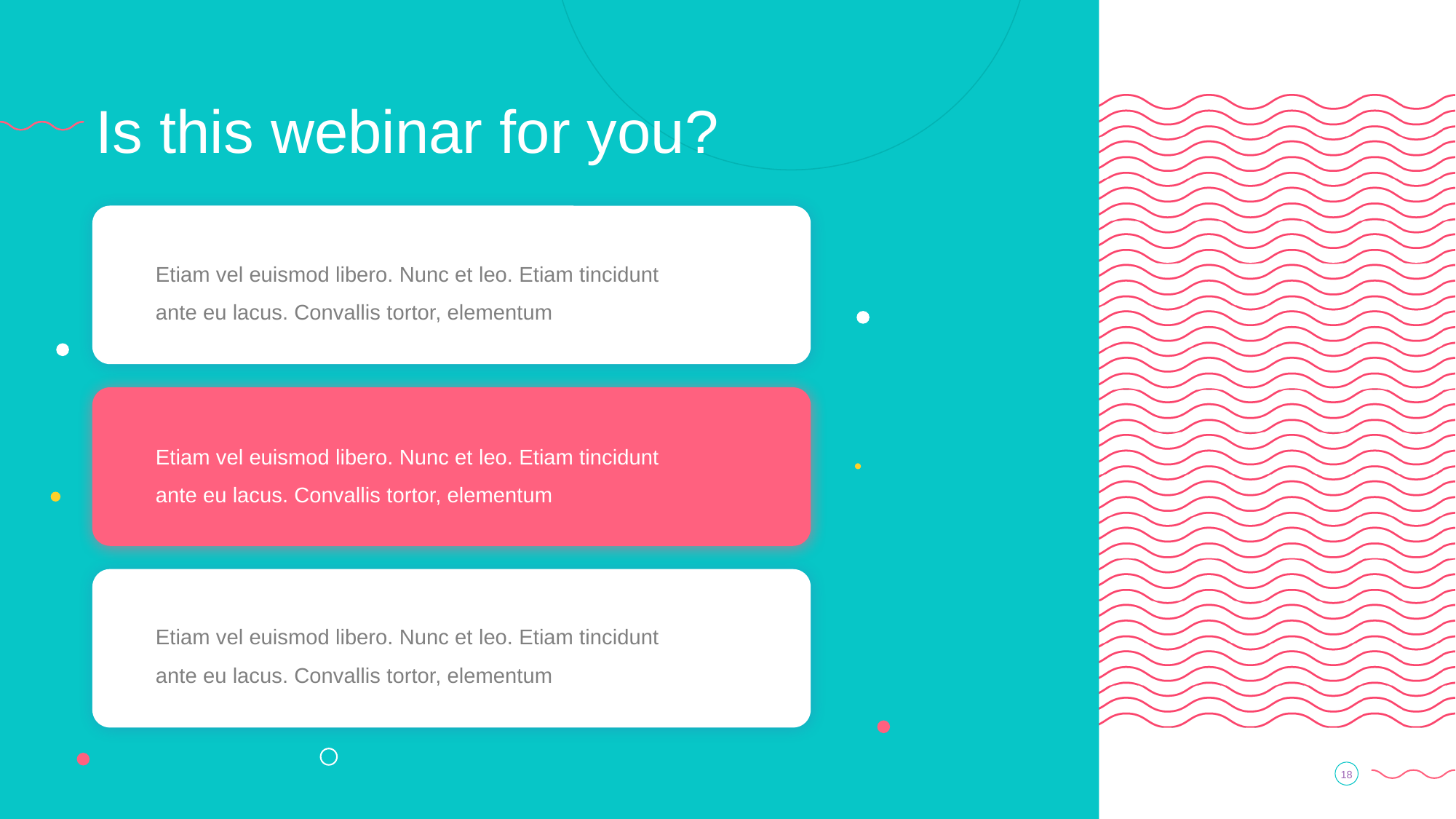

# Is this webinar for you?

Etiam vel euismod libero. Nunc et leo. Etiam tincidunt ante eu lacus. Convallis tortor, elementum

Etiam vel euismod libero. Nunc et leo. Etiam tincidunt ante eu lacus. Convallis tortor, elementum

Etiam vel euismod libero. Nunc et leo. Etiam tincidunt ante eu lacus. Convallis tortor, elementum